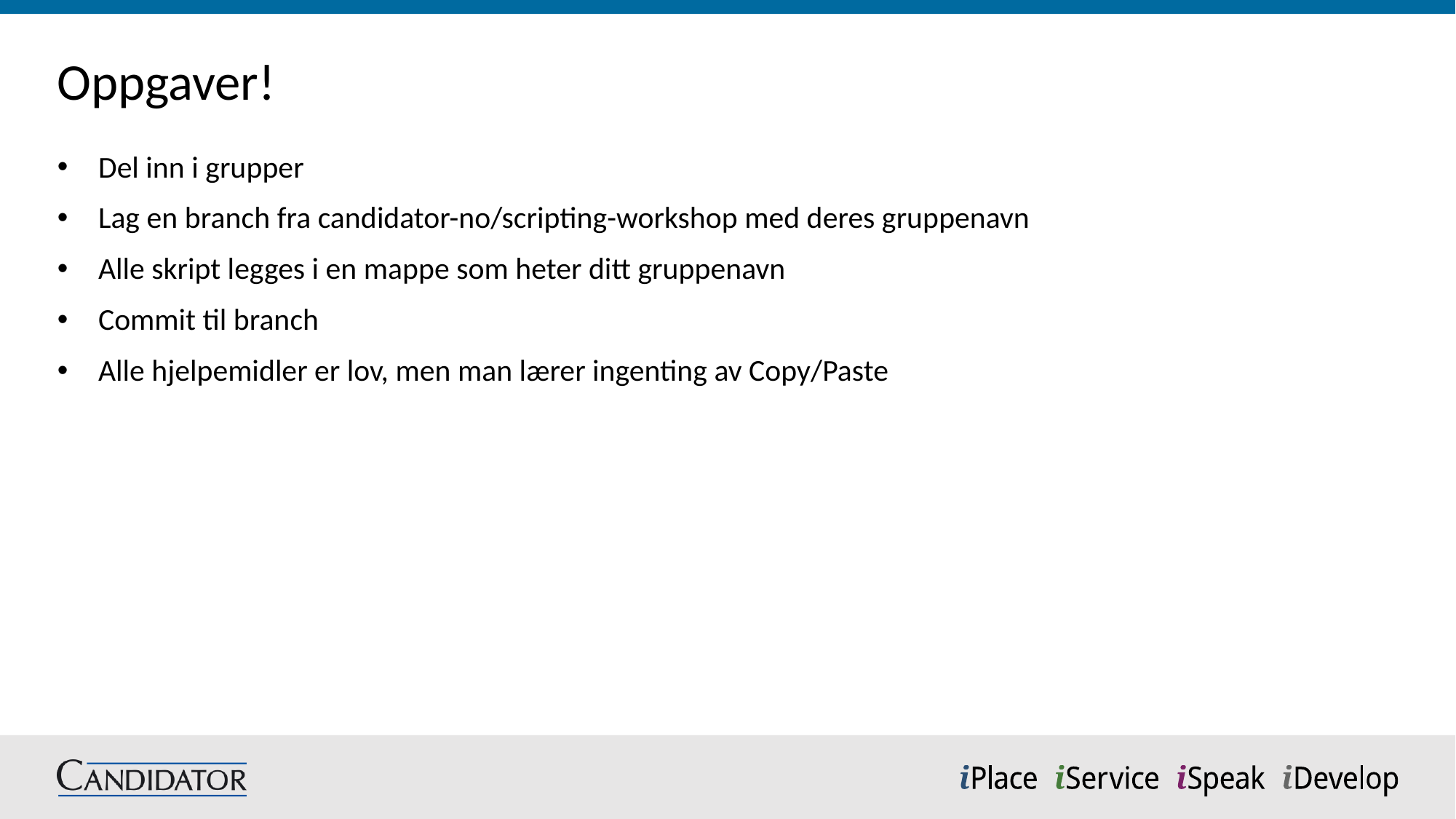

Oppgaver!
Del inn i grupper
Lag en branch fra candidator-no/scripting-workshop med deres gruppenavn
Alle skript legges i en mappe som heter ditt gruppenavn
Commit til branch
Alle hjelpemidler er lov, men man lærer ingenting av Copy/Paste